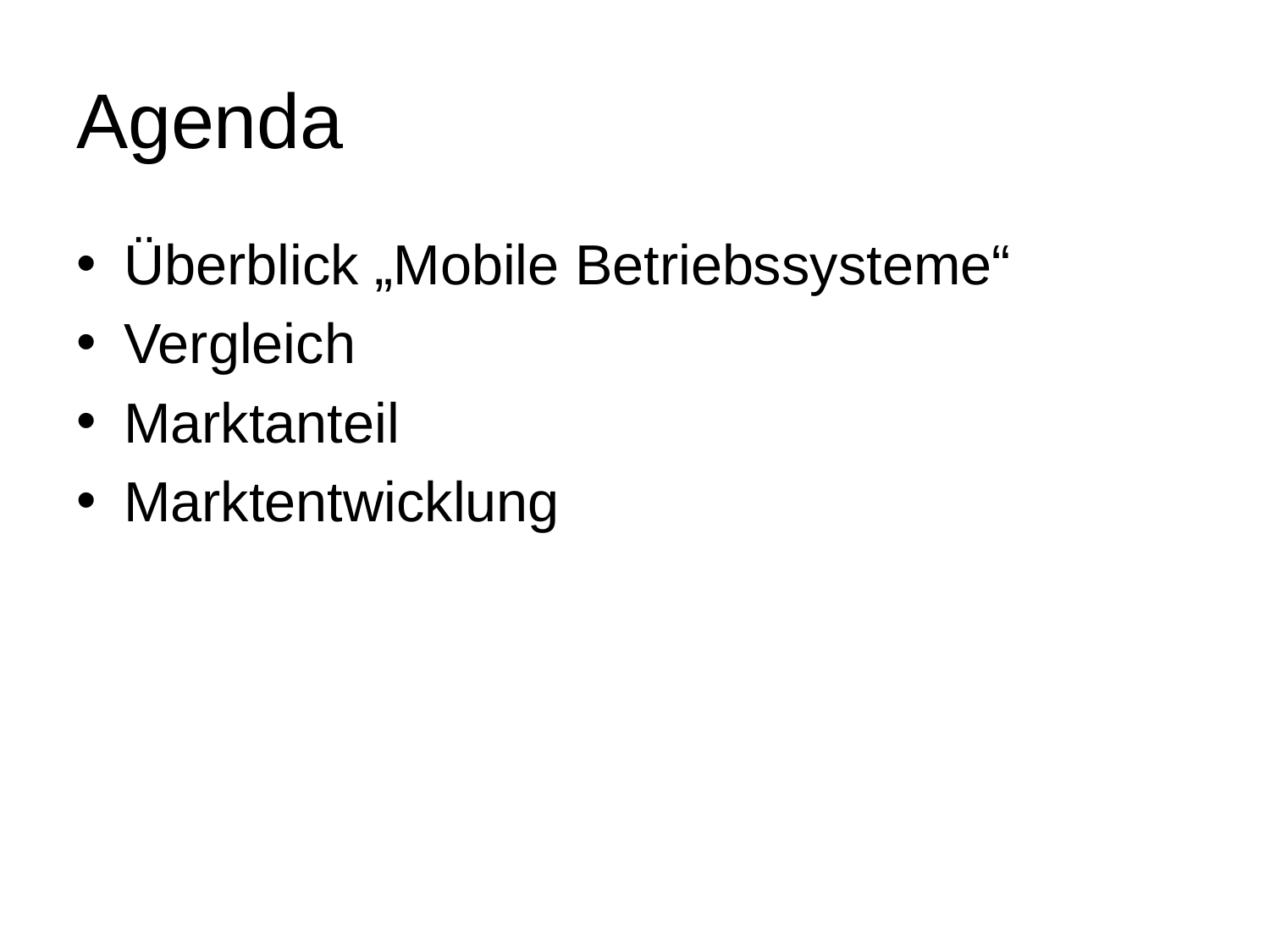

# Agenda
Überblick „Mobile Betriebssysteme“
Vergleich
Marktanteil
Marktentwicklung